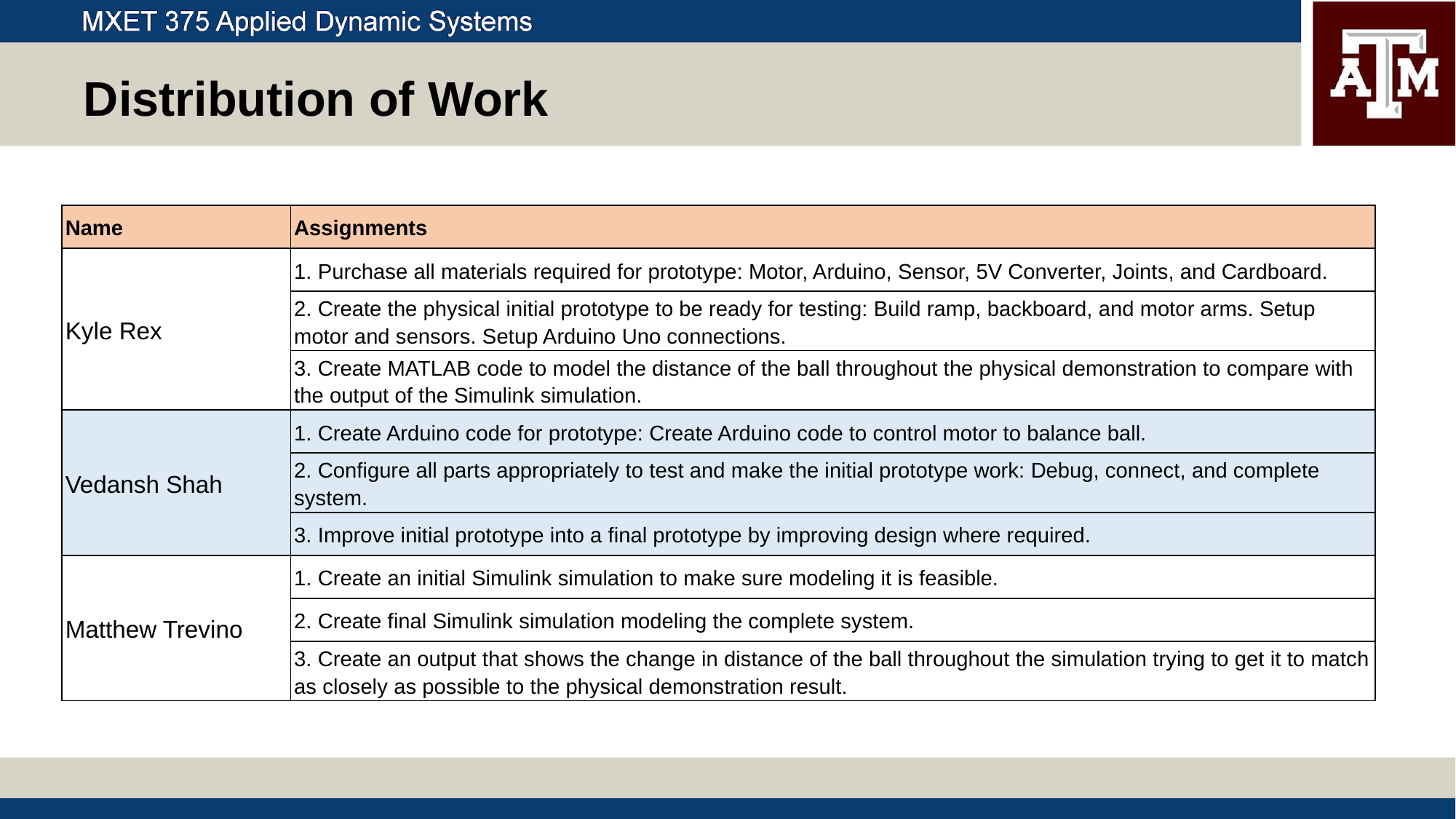

Distribution of Work
| Name | Assignments |
| --- | --- |
| Kyle Rex | 1. Purchase all materials required for prototype: Motor, Arduino, Sensor, 5V Converter, Joints, and Cardboard. |
|  | 2. Create the physical initial prototype to be ready for testing: Build ramp, backboard, and motor arms. Setup motor and sensors. Setup Arduino Uno connections. |
|  | 3. Create MATLAB code to model the distance of the ball throughout the physical demonstration to compare with the output of the Simulink simulation. |
| Vedansh Shah | 1. Create Arduino code for prototype: Create Arduino code to control motor to balance ball. |
|  | 2. Configure all parts appropriately to test and make the initial prototype work: Debug, connect, and complete system. |
|  | 3. Improve initial prototype into a final prototype by improving design where required. |
| Matthew Trevino | 1. Create an initial Simulink simulation to make sure modeling it is feasible. |
|  | 2. Create final Simulink simulation modeling the complete system. |
|  | 3. Create an output that shows the change in distance of the ball throughout the simulation trying to get it to match as closely as possible to the physical demonstration result. |